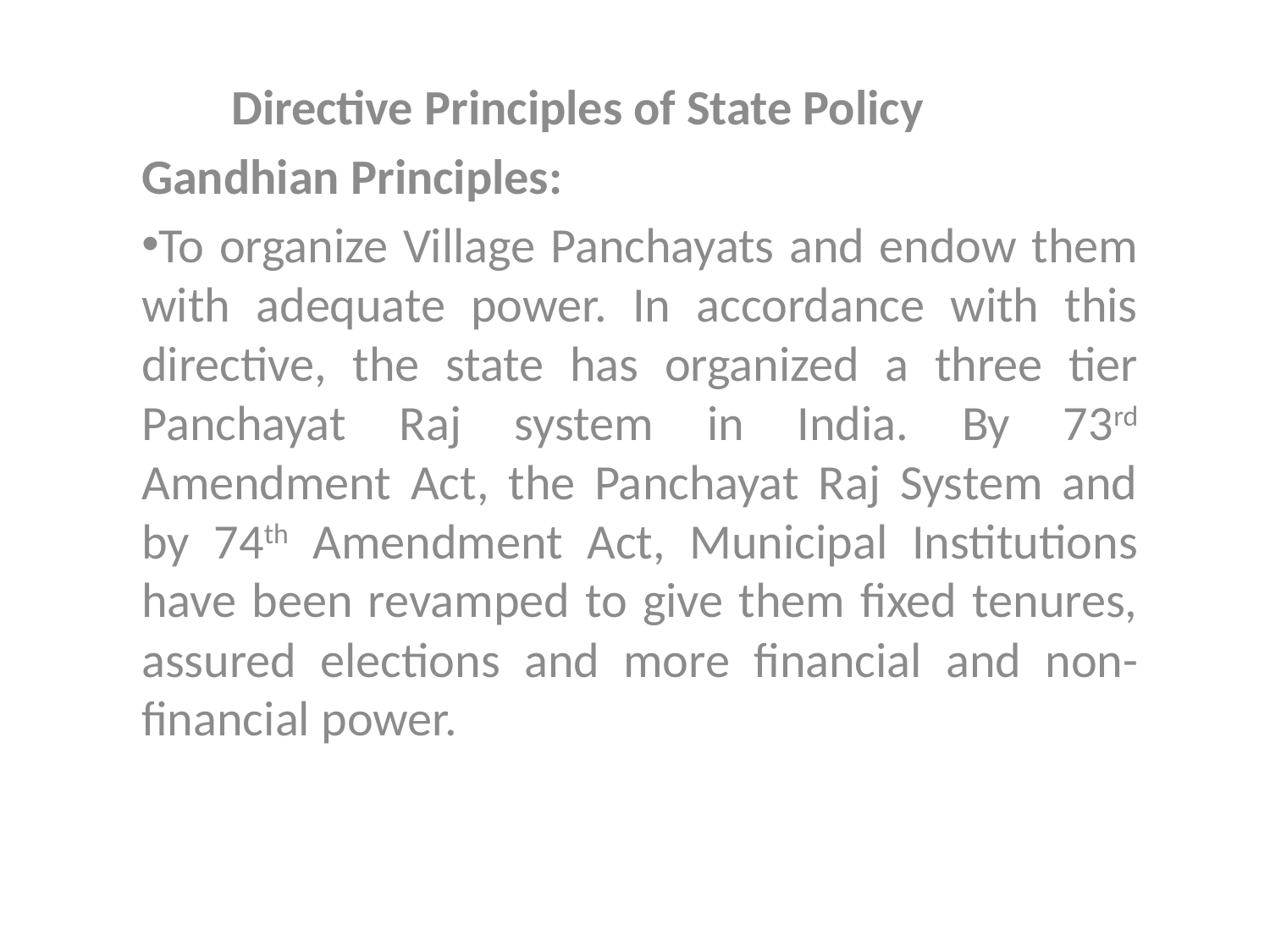

Directive Principles of State Policy
Gandhian Principles:
To organize Village Panchayats and endow them with adequate power. In accordance with this directive, the state has organized a three tier Panchayat Raj system in India. By 73rd Amendment Act, the Panchayat Raj System and by 74th Amendment Act, Municipal Institutions have been revamped to give them fixed tenures, assured elections and more financial and non-financial power.